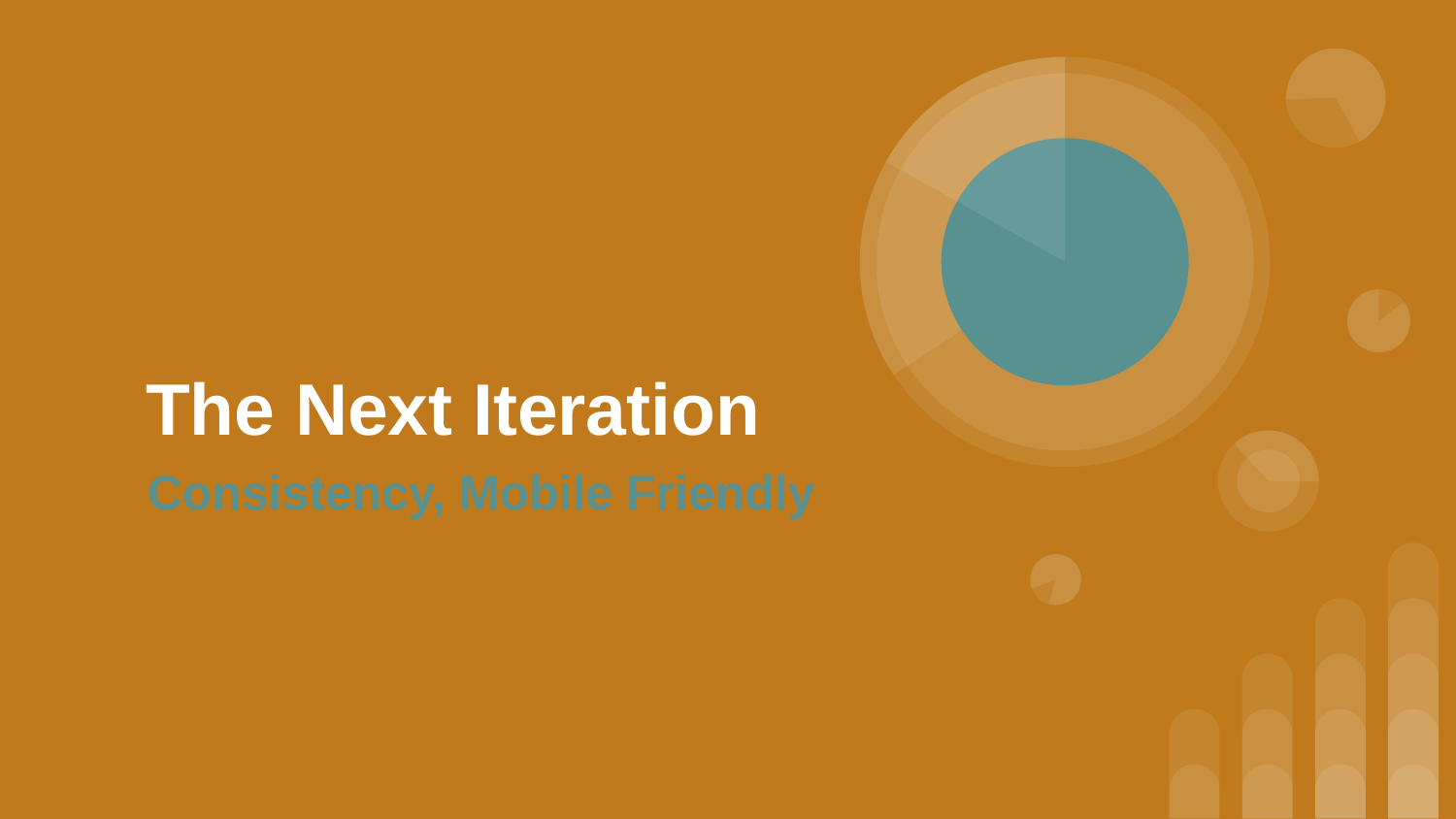

# The Next Iteration
Consistency, Mobile Friendly